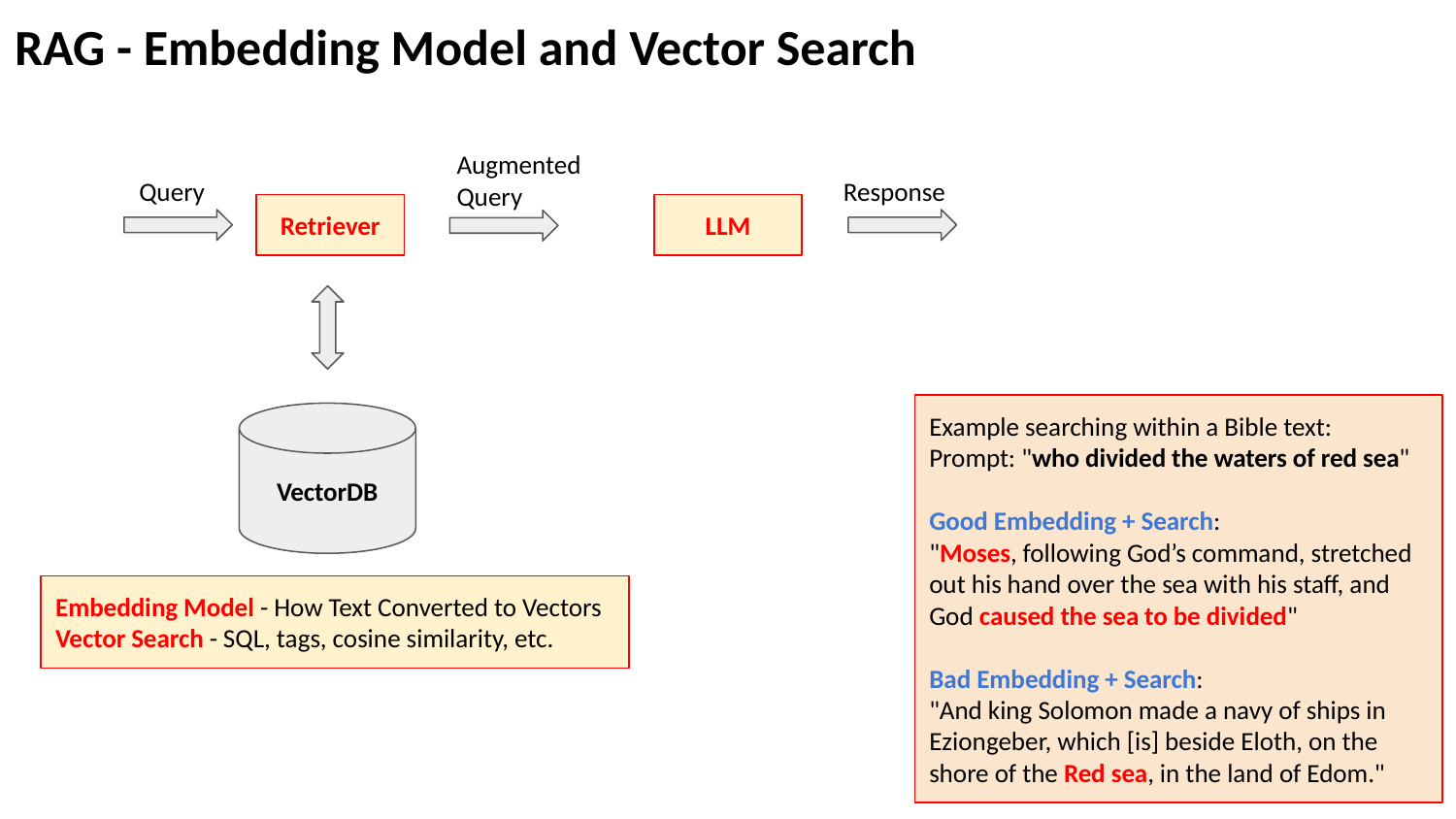

RAG - Embedding Model and Vector Search
Augmented Query
Query
Response
Retriever
LLM

Example searching within a Bible text:
Prompt: "who divided the waters of red sea"

Good Embedding + Search:
"Moses, following God’s command, stretched out his hand over the sea with his staff, and God caused the sea to be divided"

Bad Embedding + Search:
"And king Solomon made a navy of ships in Eziongeber, which [is] beside Eloth, on the shore of the Red sea, in the land of Edom."
VectorDB
Embedding Model - How Text Converted to Vectors
Vector Search - SQL, tags, cosine similarity, etc.